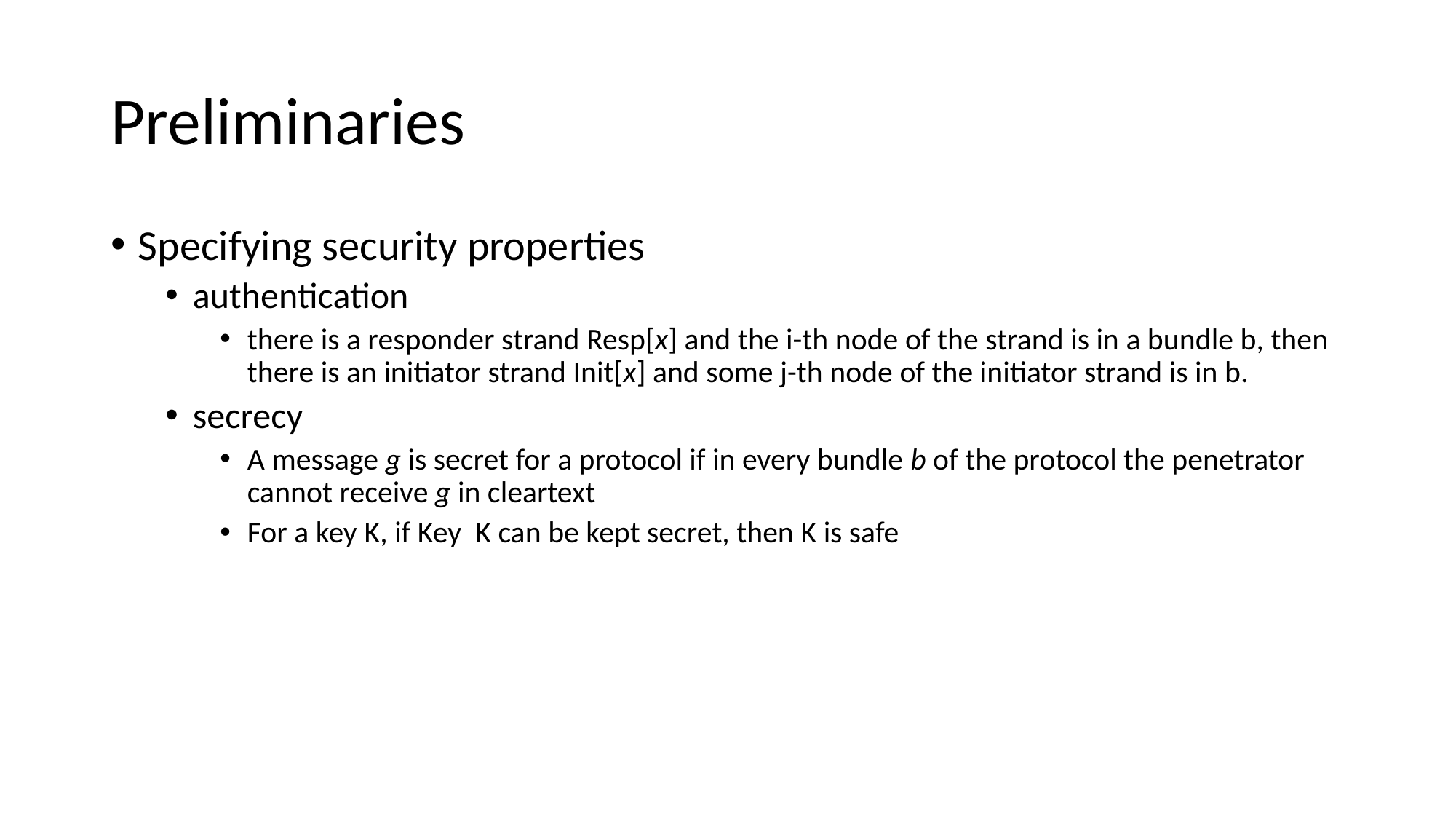

# Preliminaries
Specifying security properties
authentication
there is a responder strand Resp[x] and the i-th node of the strand is in a bundle b, then there is an initiator strand Init[x] and some j-th node of the initiator strand is in b.
secrecy
A message g is secret for a protocol if in every bundle b of the protocol the penetrator cannot receive g in cleartext
For a key K, if Key  K can be kept secret, then K is safe